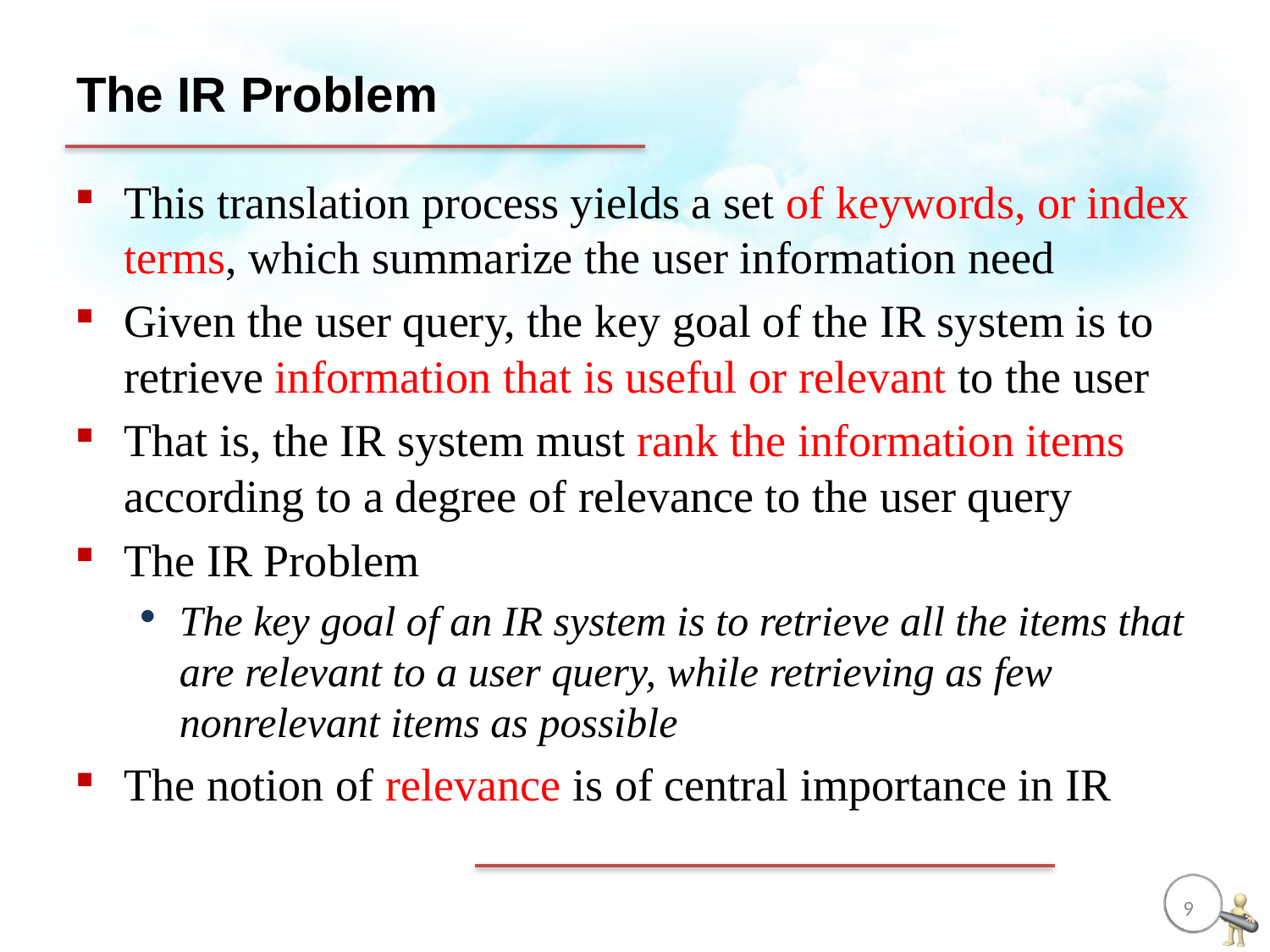

# The IR Problem
This translation process yields a set of keywords, or index terms, which summarize the user information need
Given the user query, the key goal of the IR system is to retrieve information that is useful or relevant to the user
That is, the IR system must rank the information items according to a degree of relevance to the user query
The IR Problem
The key goal of an IR system is to retrieve all the items that are relevant to a user query, while retrieving as few nonrelevant items as possible
The notion of relevance is of central importance in IR
9